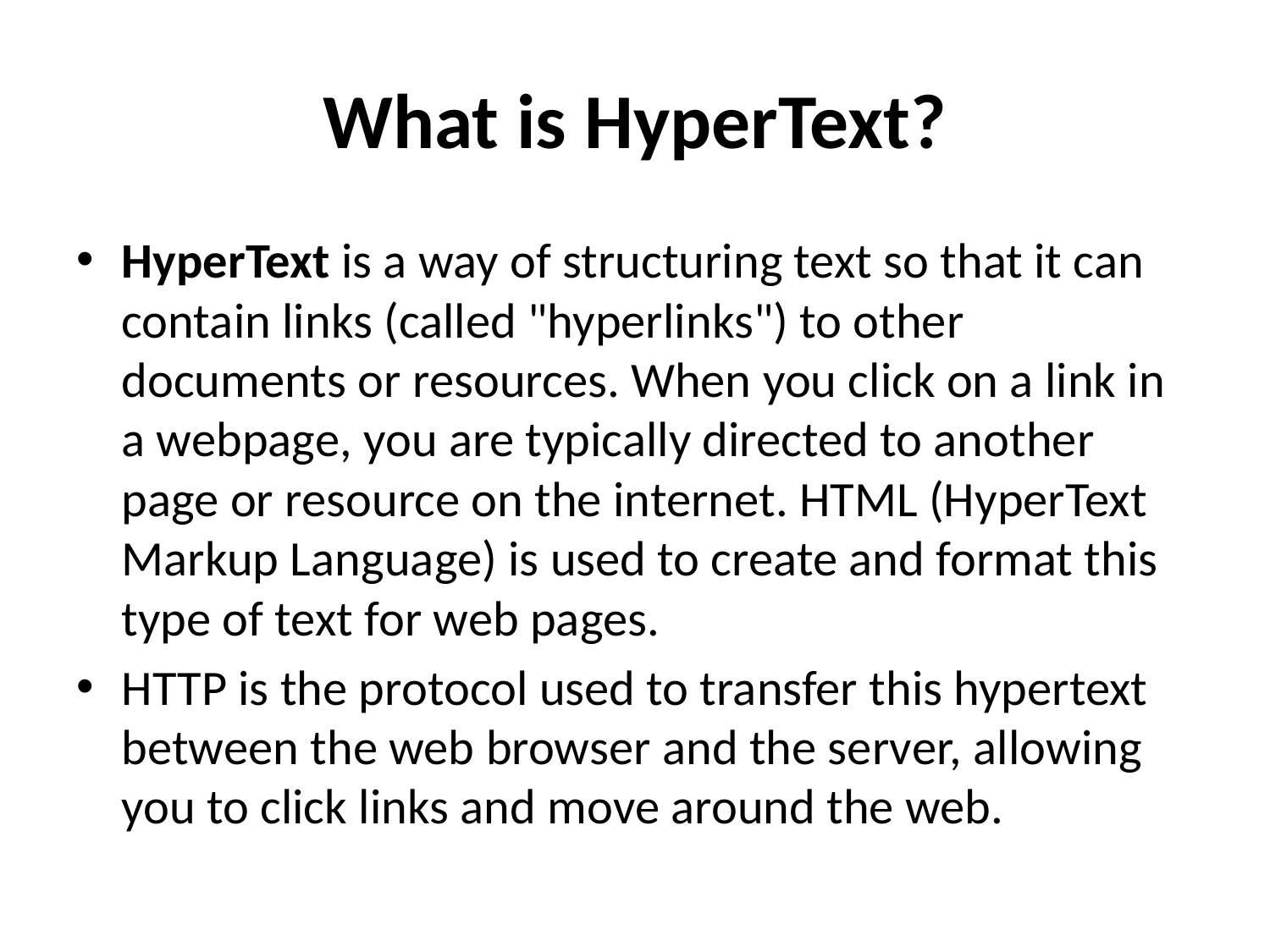

# What is HyperText?
HyperText is a way of structuring text so that it can contain links (called "hyperlinks") to other documents or resources. When you click on a link in a webpage, you are typically directed to another page or resource on the internet. HTML (HyperText Markup Language) is used to create and format this type of text for web pages.
HTTP is the protocol used to transfer this hypertext between the web browser and the server, allowing you to click links and move around the web.